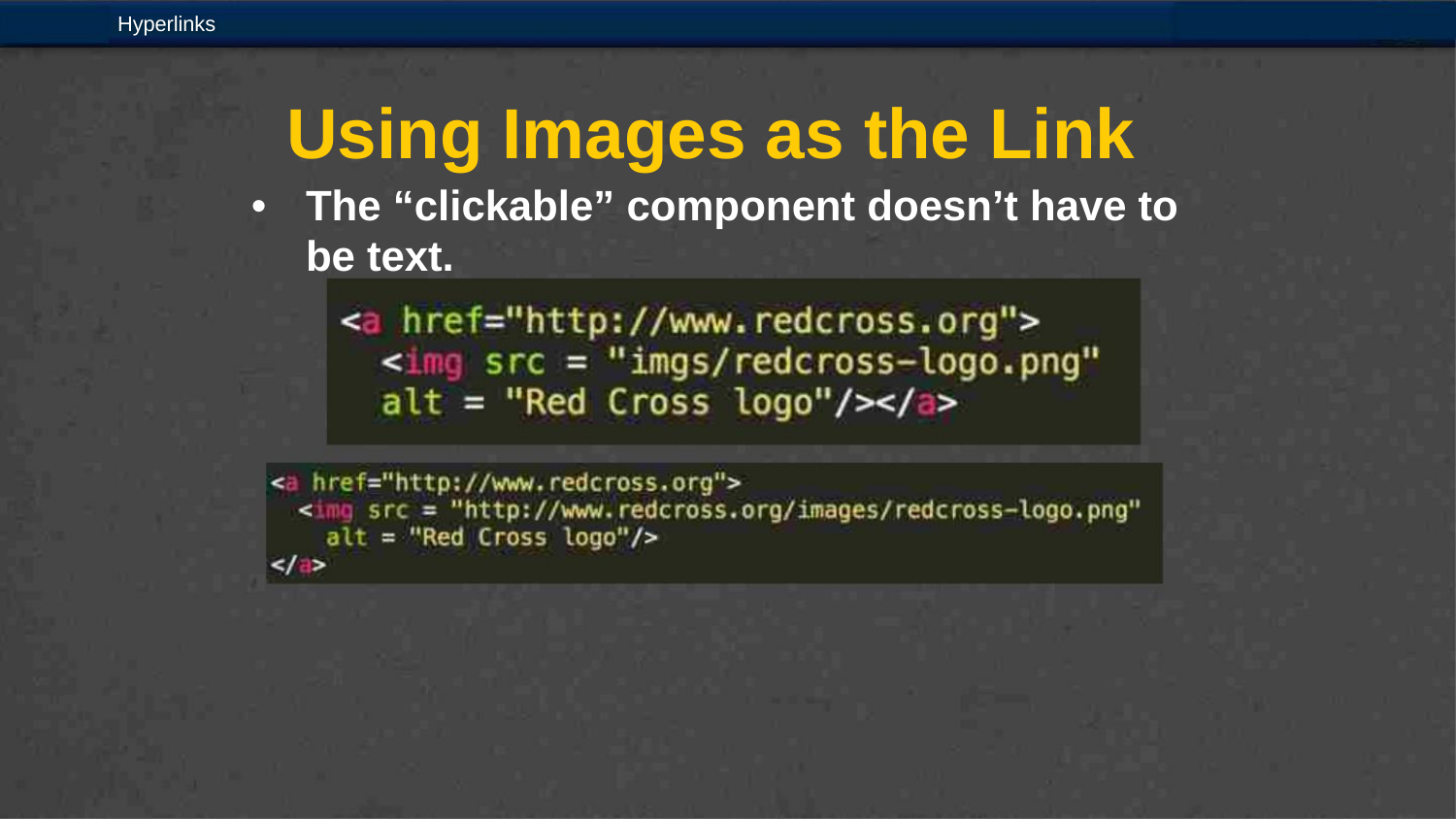

Hyperlinks
Using Images as the Link
• The “clickable” component doesn’t have to
be text.